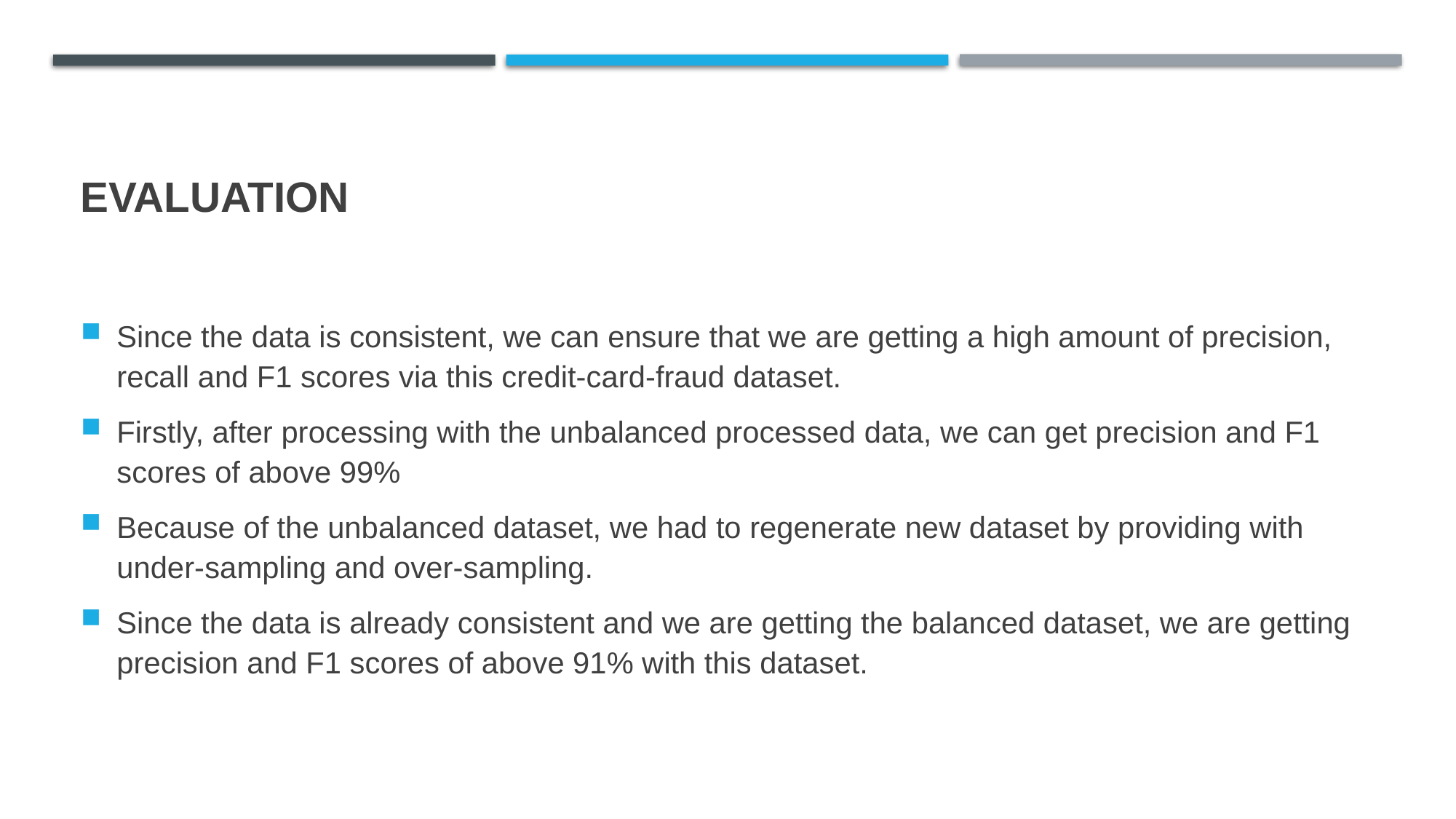

# Evaluation
Since the data is consistent, we can ensure that we are getting a high amount of precision, recall and F1 scores via this credit-card-fraud dataset.
Firstly, after processing with the unbalanced processed data, we can get precision and F1 scores of above 99%
Because of the unbalanced dataset, we had to regenerate new dataset by providing with under-sampling and over-sampling.
Since the data is already consistent and we are getting the balanced dataset, we are getting precision and F1 scores of above 91% with this dataset.